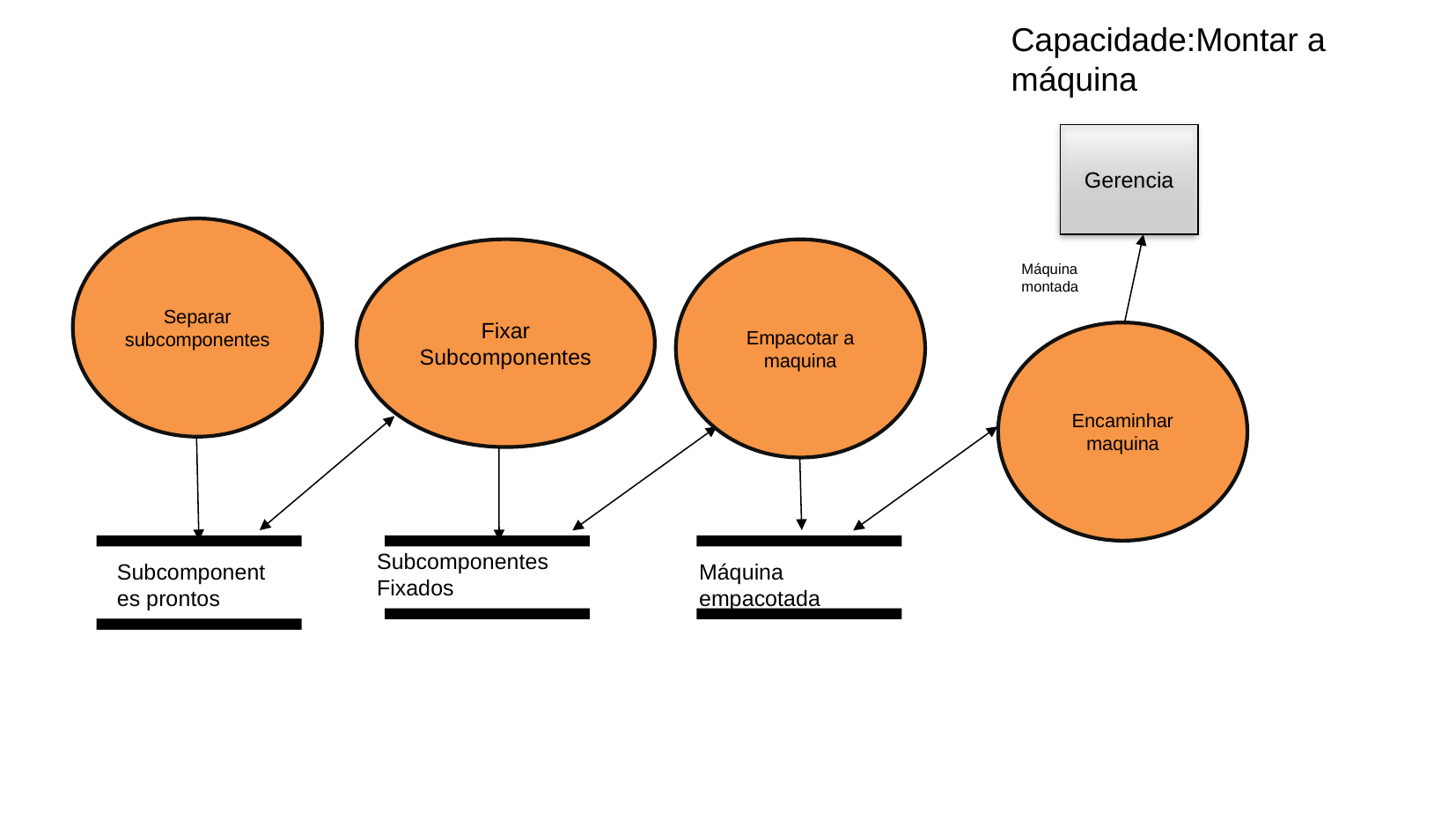

Capacidade:Montar a máquina
Gerencia

Separar subcomponentes

Fixar Subcomponentes
Empacotar a maquina
Máquina montada
Encaminhar maquina

Subcomponentes Fixados

Subcomponentes prontos
Máquina empacotada